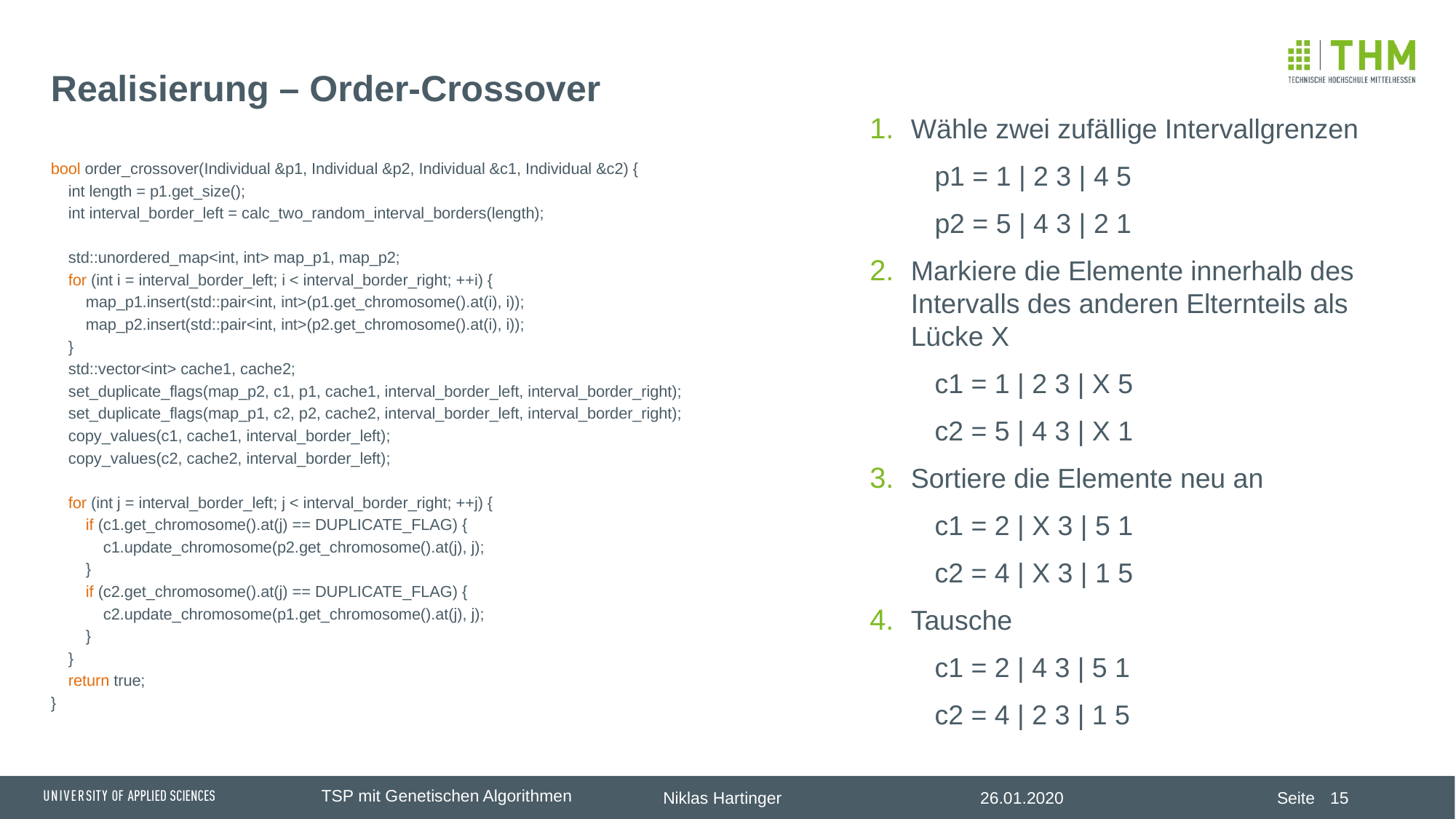

# Realisierung – Order-Crossover
Wähle zwei zufällige Intervallgrenzen
p1 = 1 | 2 3 | 4 5
p2 = 5 | 4 3 | 2 1
Markiere die Elemente innerhalb des Intervalls des anderen Elternteils als Lücke X
c1 = 1 | 2 3 | X 5
c2 = 5 | 4 3 | X 1
Sortiere die Elemente neu an
c1 = 2 | X 3 | 5 1
c2 = 4 | X 3 | 1 5
Tausche
c1 = 2 | 4 3 | 5 1
c2 = 4 | 2 3 | 1 5

bool order_crossover(Individual &p1, Individual &p2, Individual &c1, Individual &c2) {
    int length = p1.get_size();
    int interval_border_left = calc_two_random_interval_borders(length);

    std::unordered_map<int, int> map_p1, map_p2;
    for (int i = interval_border_left; i < interval_border_right; ++i) {
        map_p1.insert(std::pair<int, int>(p1.get_chromosome().at(i), i));
        map_p2.insert(std::pair<int, int>(p2.get_chromosome().at(i), i));
    }
    std::vector<int> cache1, cache2;
    set_duplicate_flags(map_p2, c1, p1, cache1, interval_border_left, interval_border_right);
    set_duplicate_flags(map_p1, c2, p2, cache2, interval_border_left, interval_border_right);
    copy_values(c1, cache1, interval_border_left);
    copy_values(c2, cache2, interval_border_left);

    for (int j = interval_border_left; j < interval_border_right; ++j) {
        if (c1.get_chromosome().at(j) == DUPLICATE_FLAG) {
            c1.update_chromosome(p2.get_chromosome().at(j), j);
        }
        if (c2.get_chromosome().at(j) == DUPLICATE_FLAG) {
            c2.update_chromosome(p1.get_chromosome().at(j), j);
        }
    }
    return true;
}